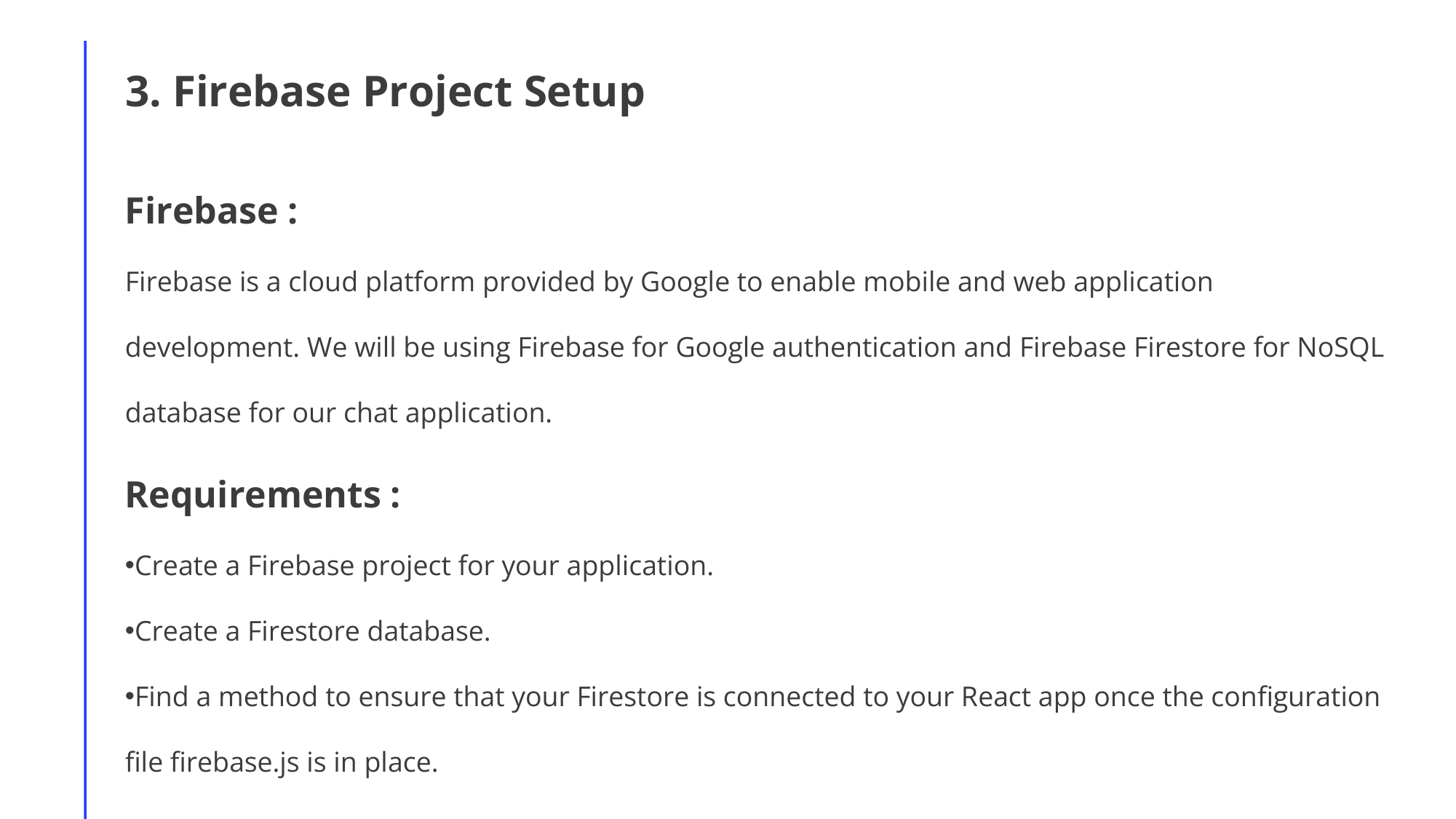

3. Firebase Project Setup
Firebase :
Firebase is a cloud platform provided by Google to enable mobile and web application development. We will be using Firebase for Google authentication and Firebase Firestore for NoSQL database for our chat application.
Requirements :
Create a Firebase project for your application.
Create a Firestore database.
Find a method to ensure that your Firestore is connected to your React app once the configuration file firebase.js is in place.